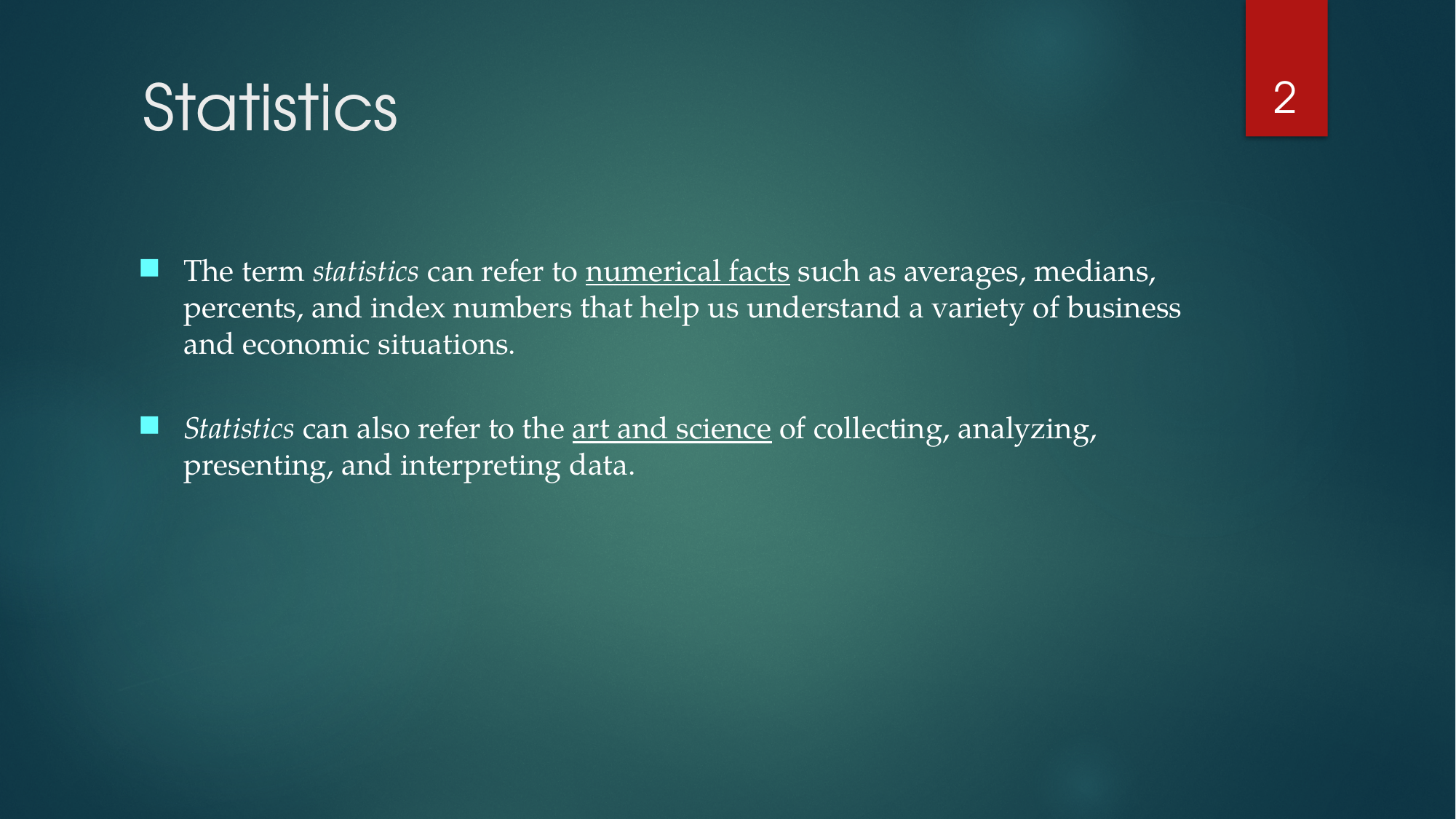

2
# Statistics
The term statistics can refer to numerical facts such as averages, medians, percents, and index numbers that help us understand a variety of business and economic situations.

Statistics can also refer to the art and science of collecting, analyzing, presenting, and interpreting data.